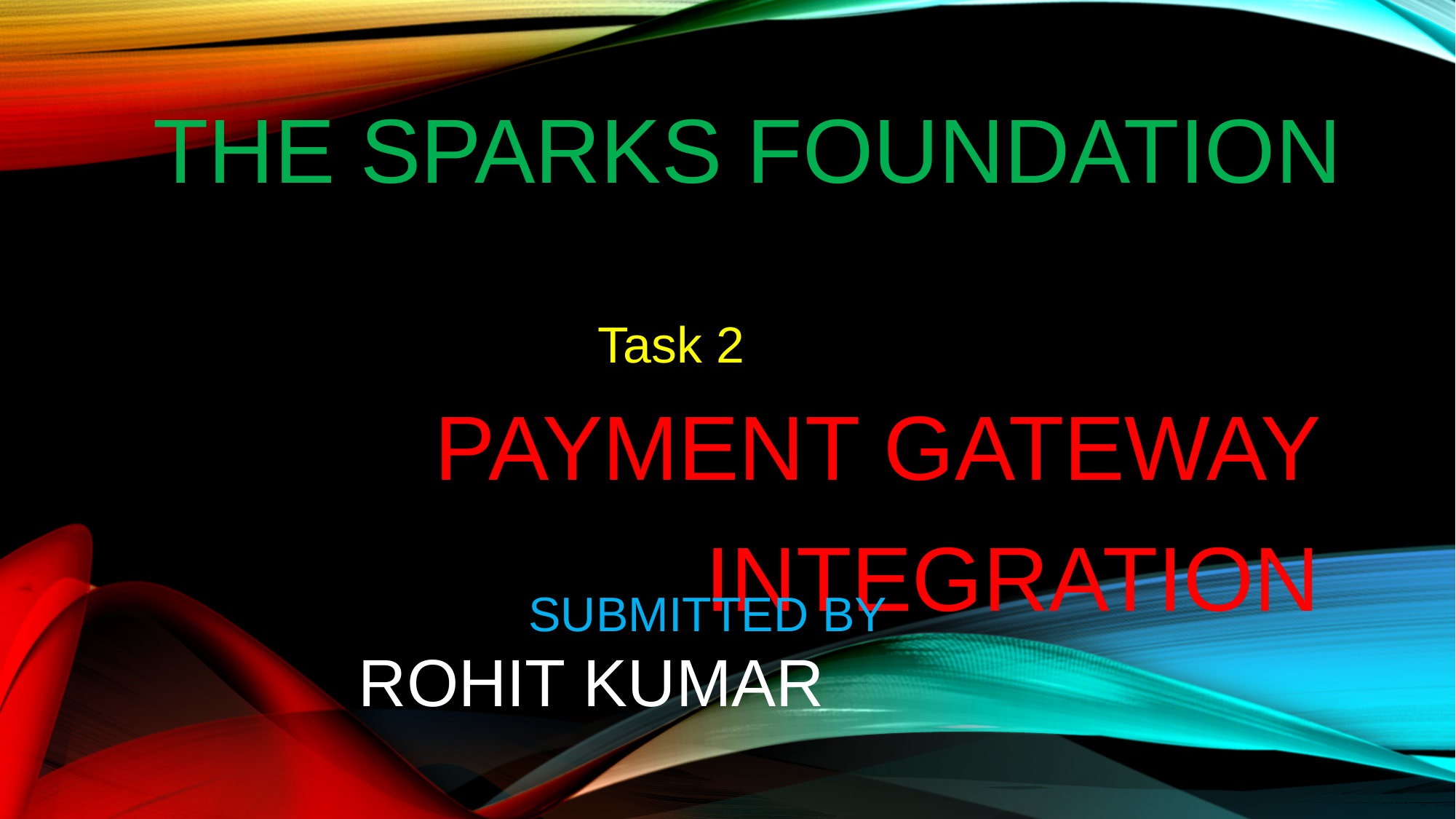

# The Sparks Foundation
Task 2
Payment Gateway Integration
Submitted by
ROHIT KUMAR